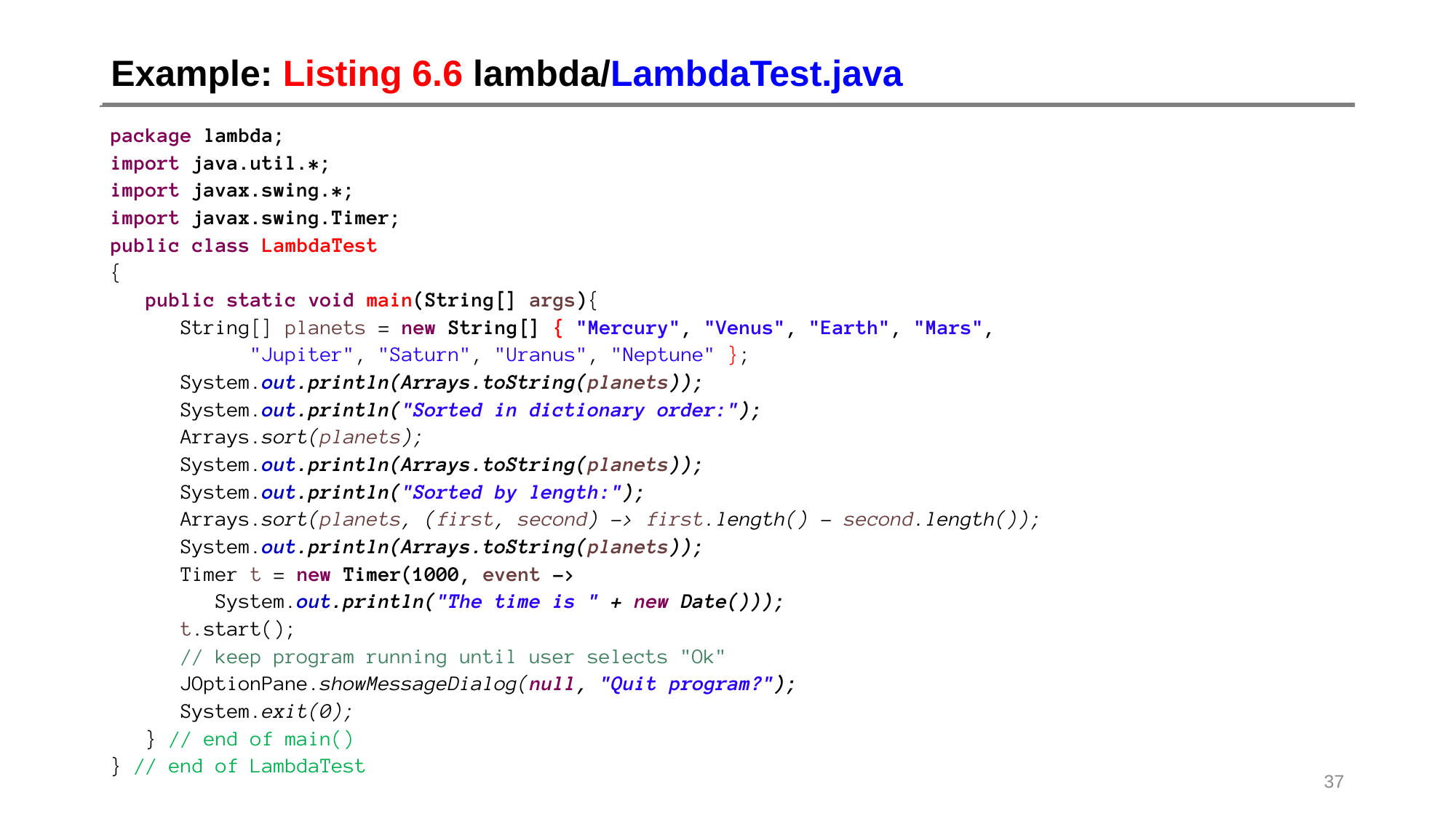

# Example: Listing 6.6 lambda/LambdaTest.java
package lambda;
import java.util.*;
import javax.swing.*;
import javax.swing.Timer;
public class LambdaTest
{
   public static void main(String[] args){
      String[] planets = new String[] { "Mercury", "Venus", "Earth", "Mars",
            "Jupiter", "Saturn", "Uranus", "Neptune" };
      System.out.println(Arrays.toString(planets));
      System.out.println("Sorted in dictionary order:");
      Arrays.sort(planets);
      System.out.println(Arrays.toString(planets));
      System.out.println("Sorted by length:");
      Arrays.sort(planets, (first, second) -> first.length() - second.length());
      System.out.println(Arrays.toString(planets));
      Timer t = new Timer(1000, event ->
         System.out.println("The time is " + new Date()));
      t.start();
      // keep program running until user selects "Ok"
      JOptionPane.showMessageDialog(null, "Quit program?");
      System.exit(0);
   } // end of main()
} // end of LambdaTest

37